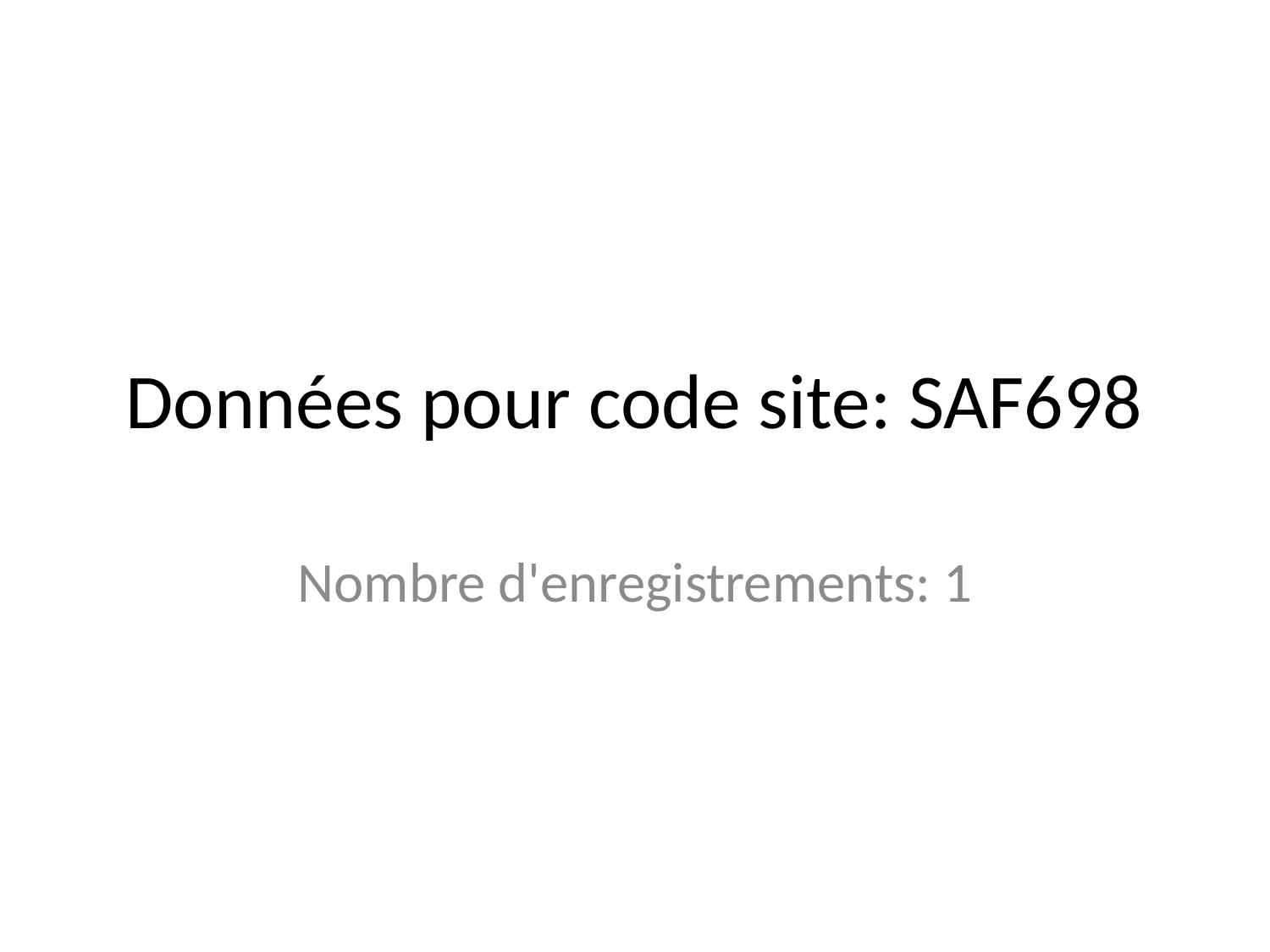

# Données pour code site: SAF698
Nombre d'enregistrements: 1